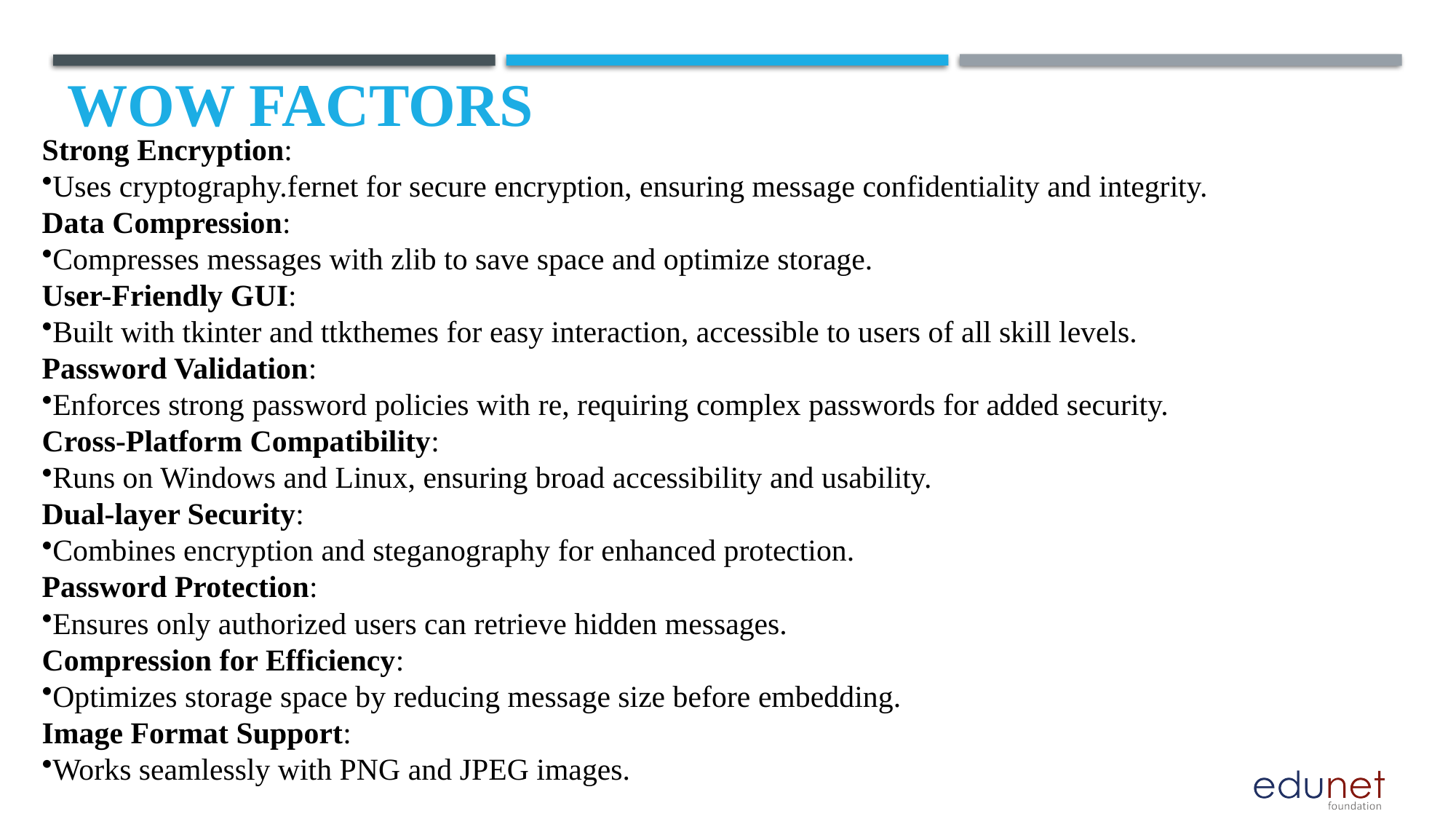

# Wow factors
Strong Encryption:
Uses cryptography.fernet for secure encryption, ensuring message confidentiality and integrity.
Data Compression:
Compresses messages with zlib to save space and optimize storage.
User-Friendly GUI:
Built with tkinter and ttkthemes for easy interaction, accessible to users of all skill levels.
Password Validation:
Enforces strong password policies with re, requiring complex passwords for added security.
Cross-Platform Compatibility:
Runs on Windows and Linux, ensuring broad accessibility and usability.
Dual-layer Security:
Combines encryption and steganography for enhanced protection.
Password Protection:
Ensures only authorized users can retrieve hidden messages.
Compression for Efficiency:
Optimizes storage space by reducing message size before embedding.
Image Format Support:
Works seamlessly with PNG and JPEG images.